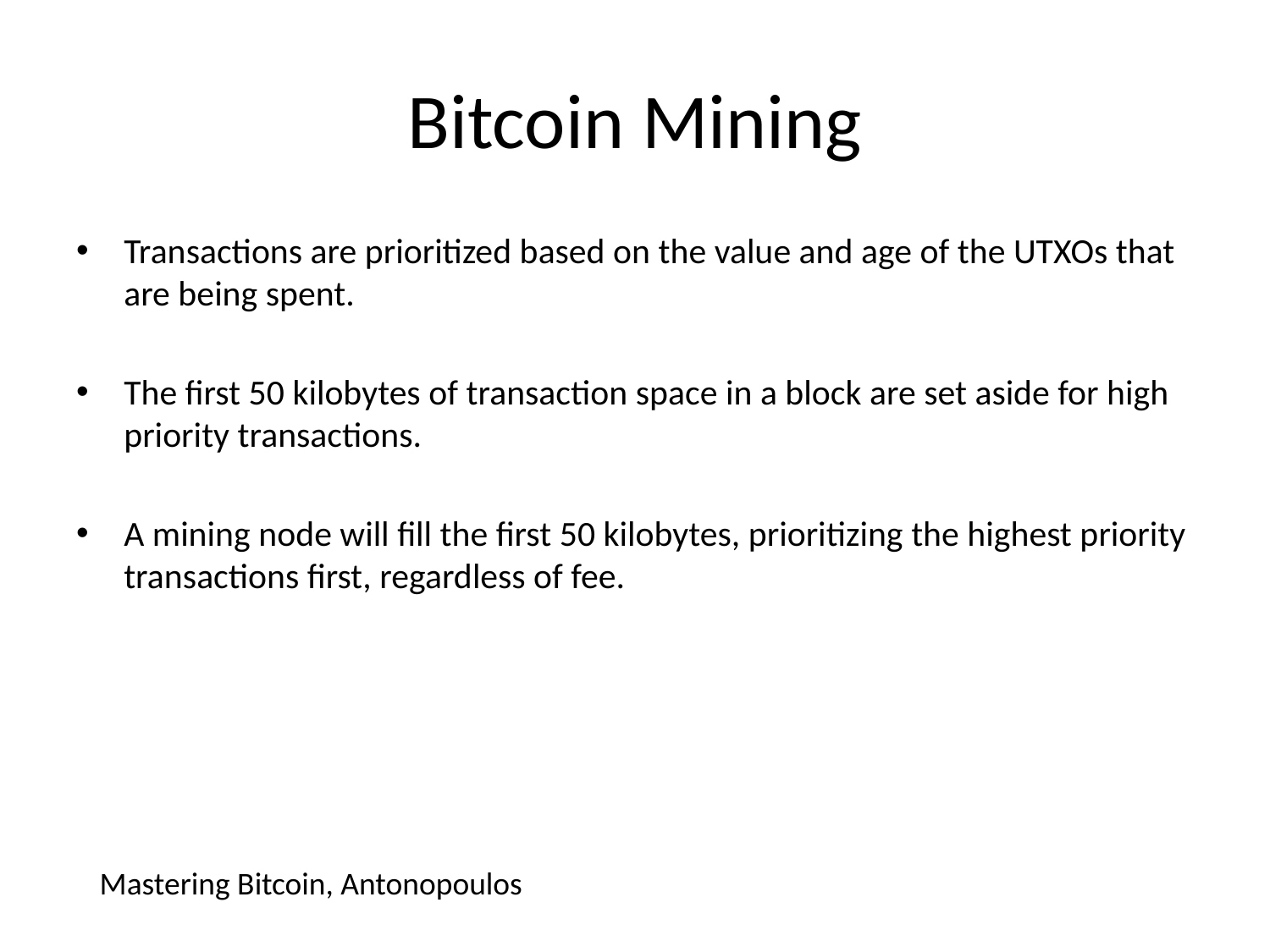

# Bitcoin Mining
Transactions are prioritized based on the value and age of the UTXOs that are being spent.

The first 50 kilobytes of transaction space in a block are set aside for high priority transactions.

A mining node will fill the first 50 kilobytes, prioritizing the highest priority transactions first, regardless of fee.

Mastering Bitcoin, Antonopoulos